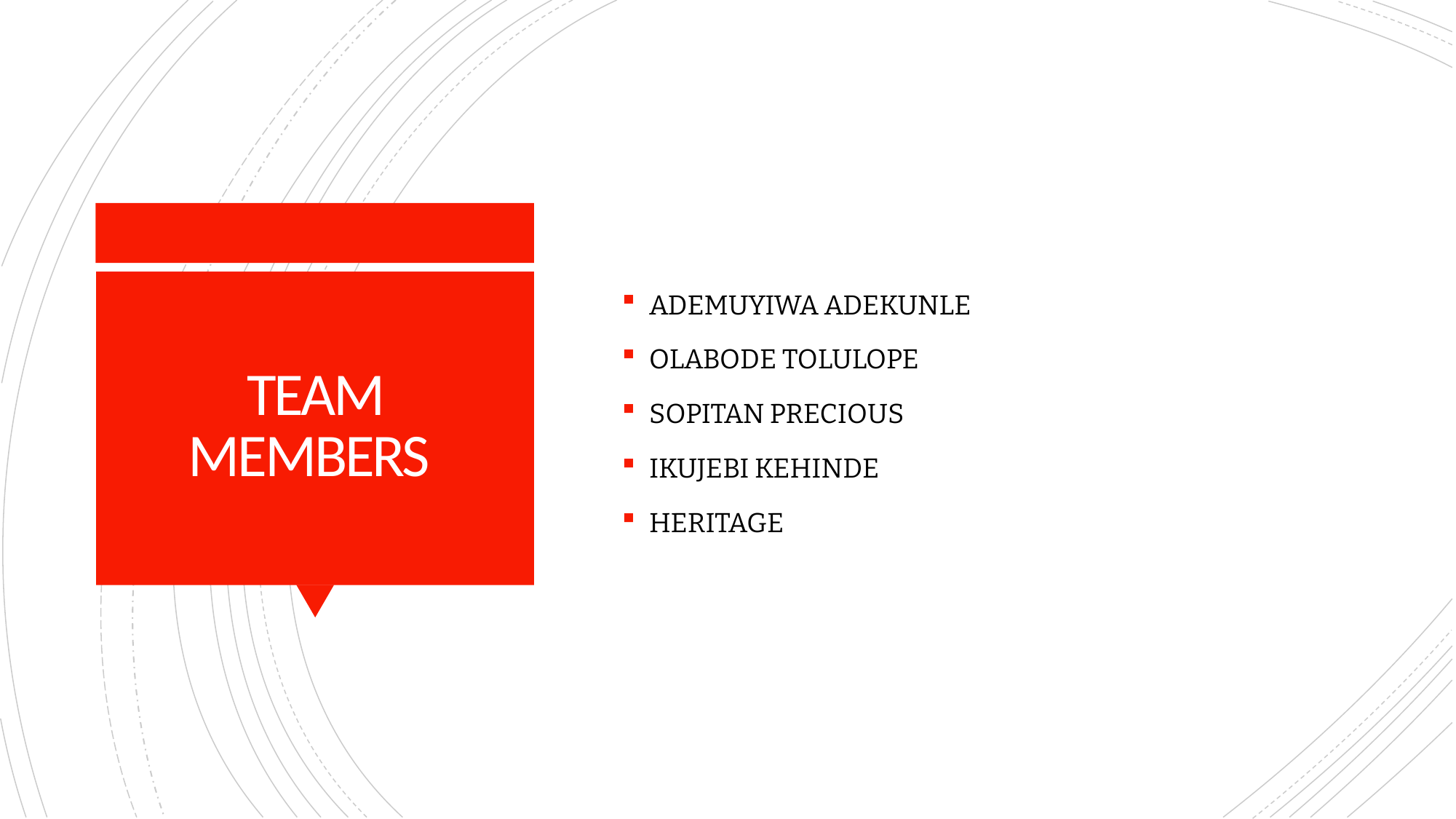

ADEMUYIWA ADEKUNLE
OLABODE TOLULOPE
SOPITAN PRECIOUS
IKUJEBI KEHINDE
HERITAGE
# TEAM MEMBERS